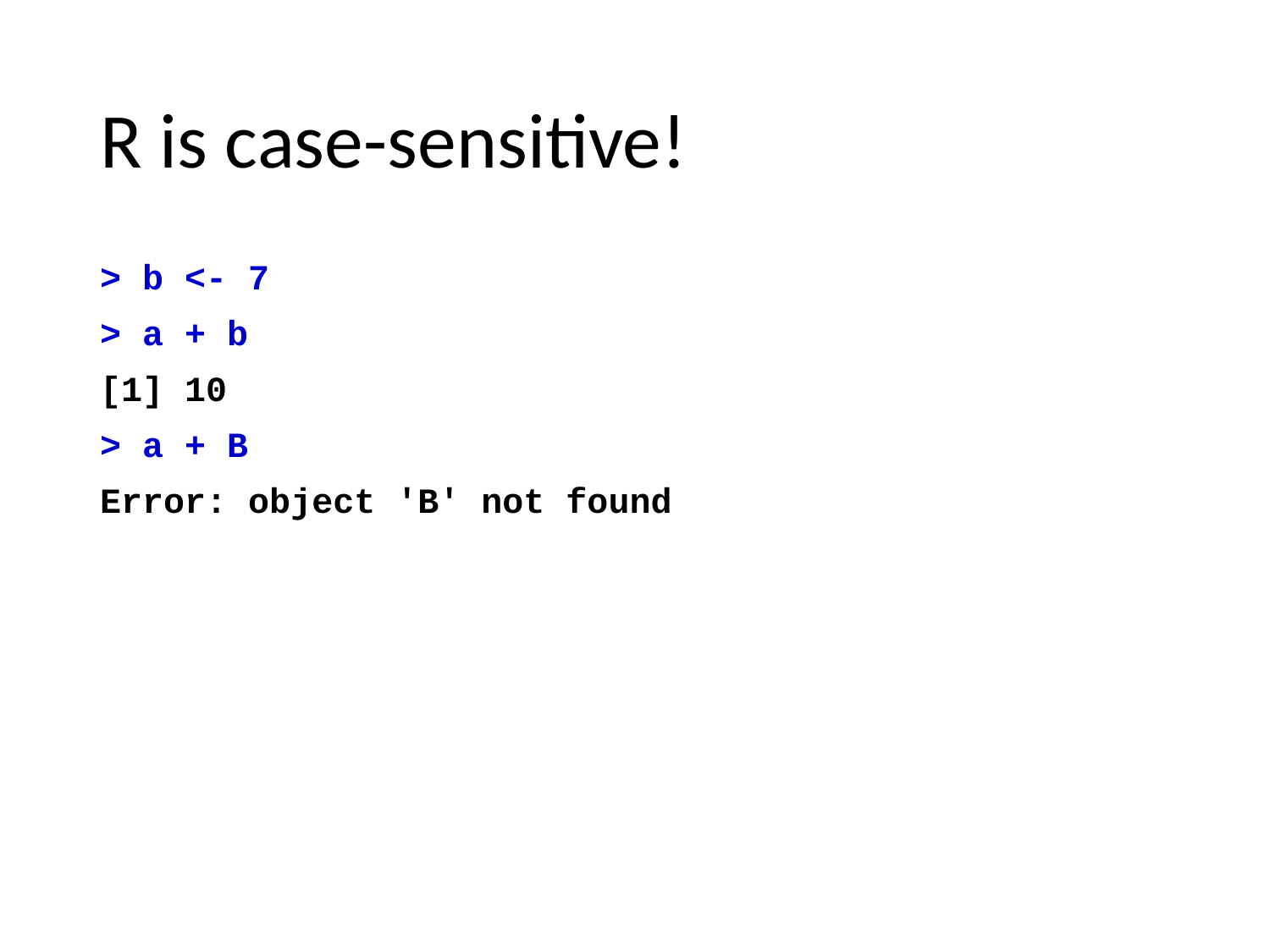

# R is case-sensitive!
> b <- 7
> a + b
[1] 10
> a + B
Error: object 'B' not found